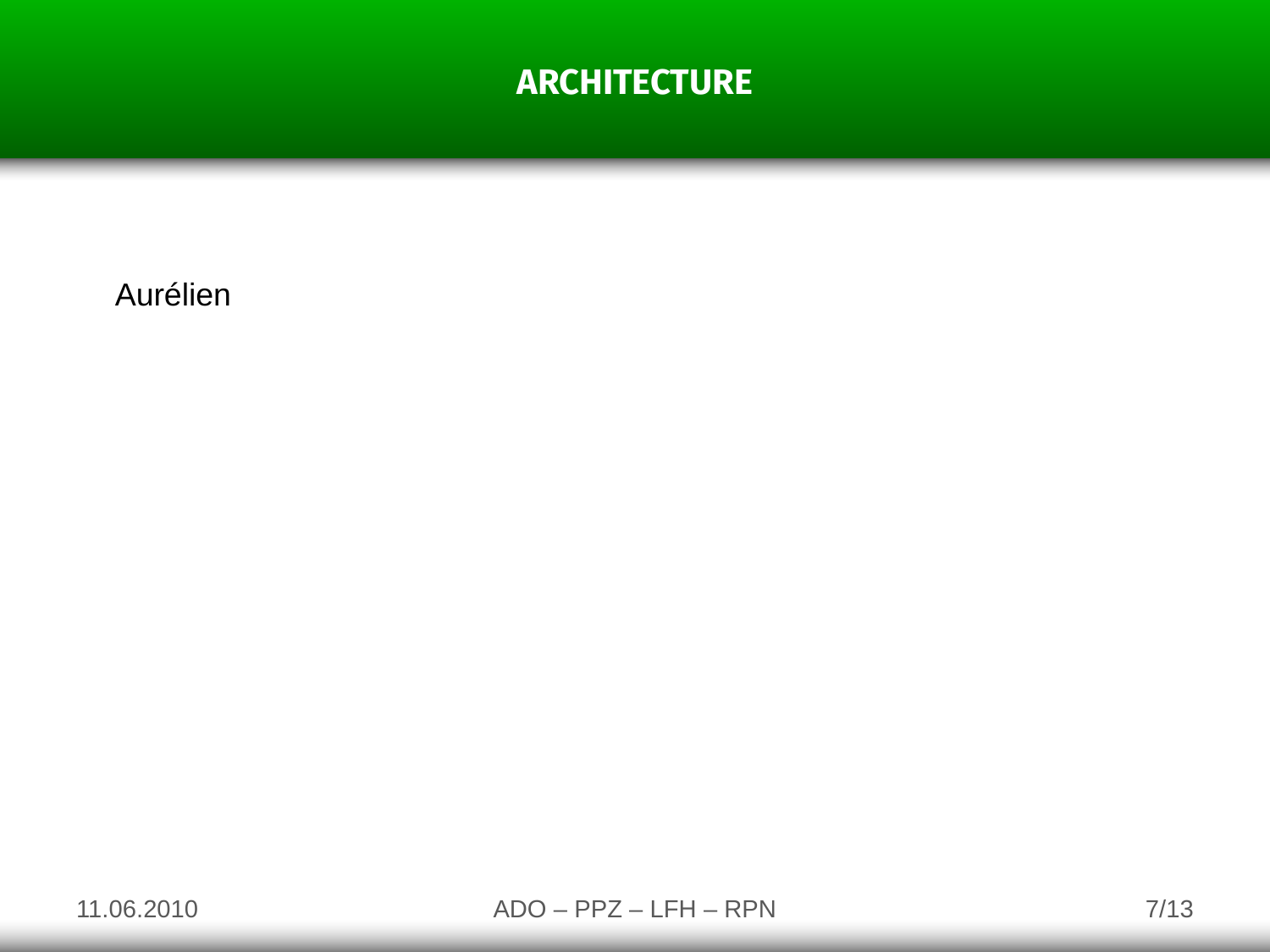

ARCHITECTURE

Aurélien
11.06.2010
ADO – PPZ – LFH – RPN
7/13